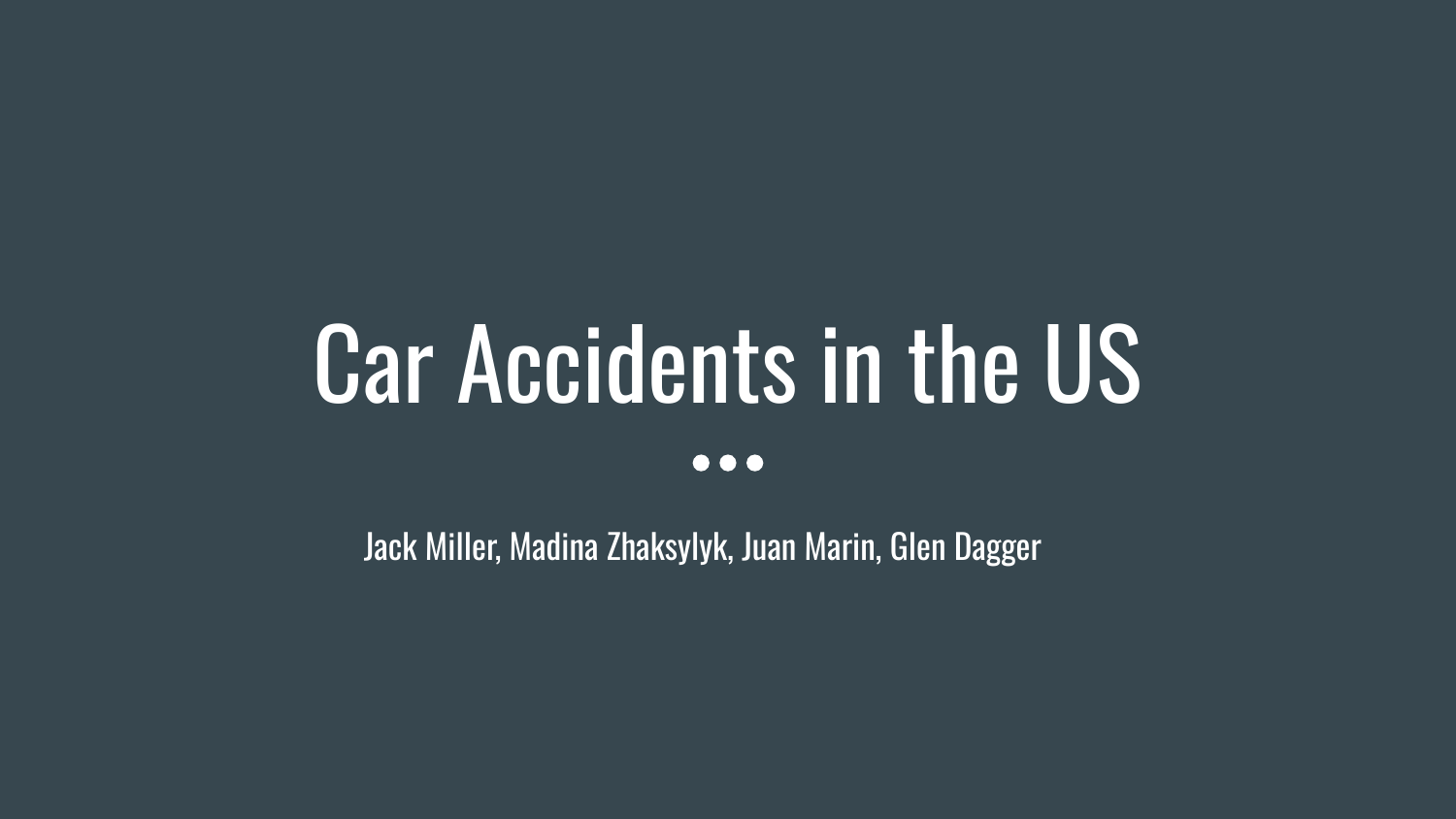

# Car Accidents in the US
   Jack Miller, Madina Zhaksylyk, Juan Marin, Glen Dagger